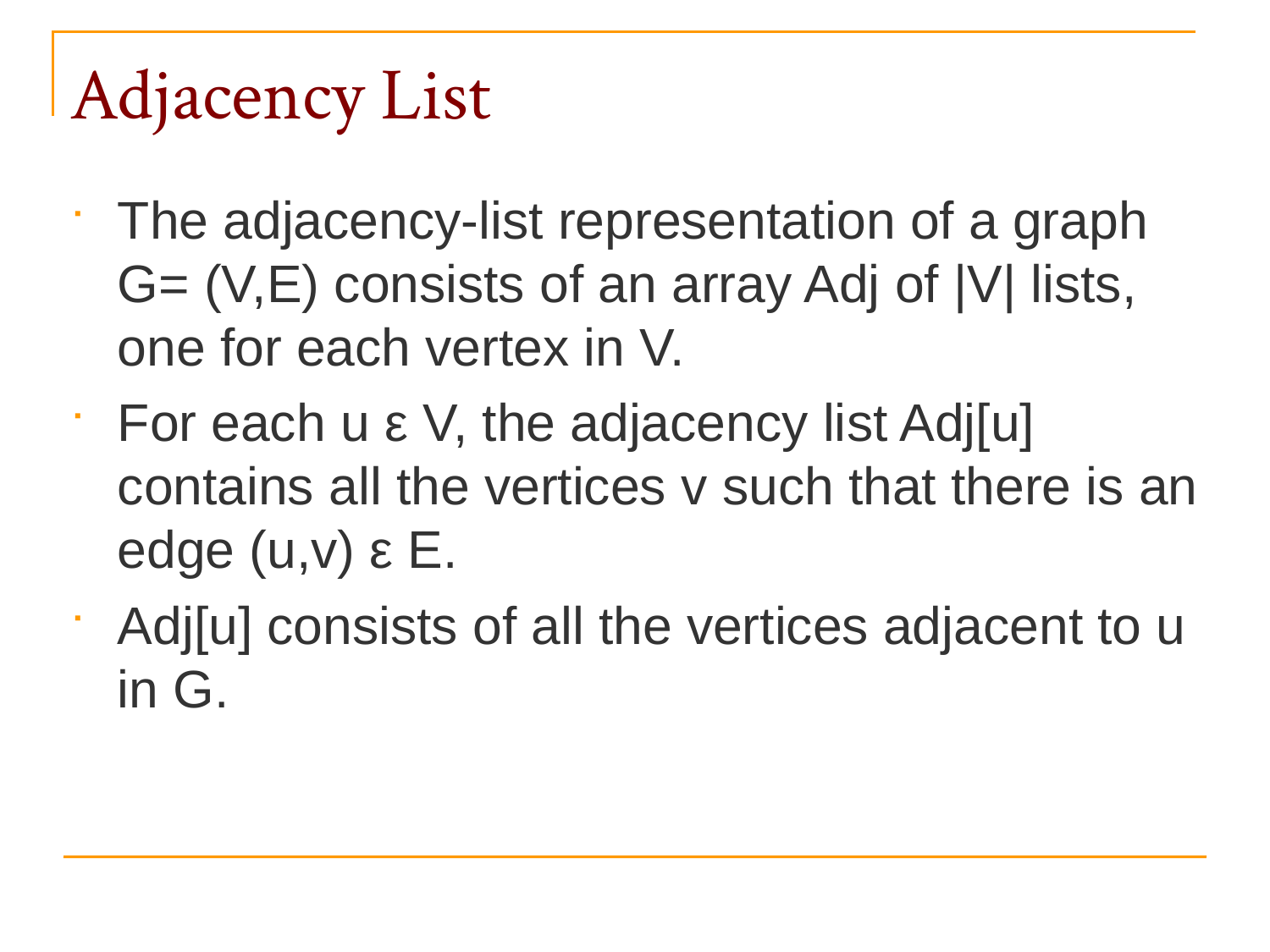

# Adjacency List
The adjacency-list representation of a graph G= (V,E) consists of an array Adj of |V| lists, one for each vertex in V.
For each u ε V, the adjacency list Adj[u] contains all the vertices v such that there is an edge (u,v) ε E.
Adj[u] consists of all the vertices adjacent to u in G.